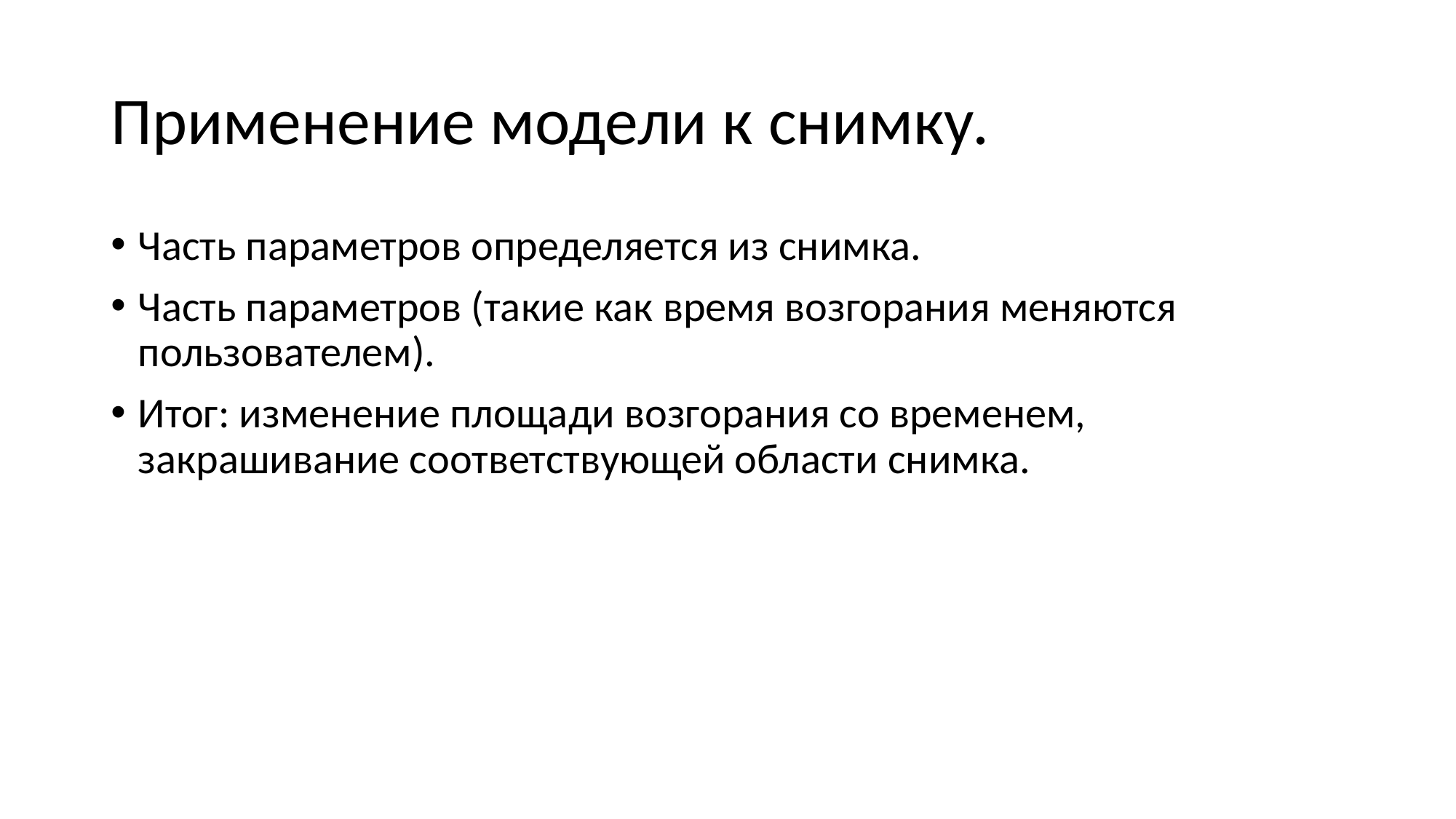

# Применение модели к снимку.
Часть параметров определяется из снимка.
Часть параметров (такие как время возгорания меняются пользователем).
Итог: изменение площади возгорания со временем, закрашивание соответствующей области снимка.